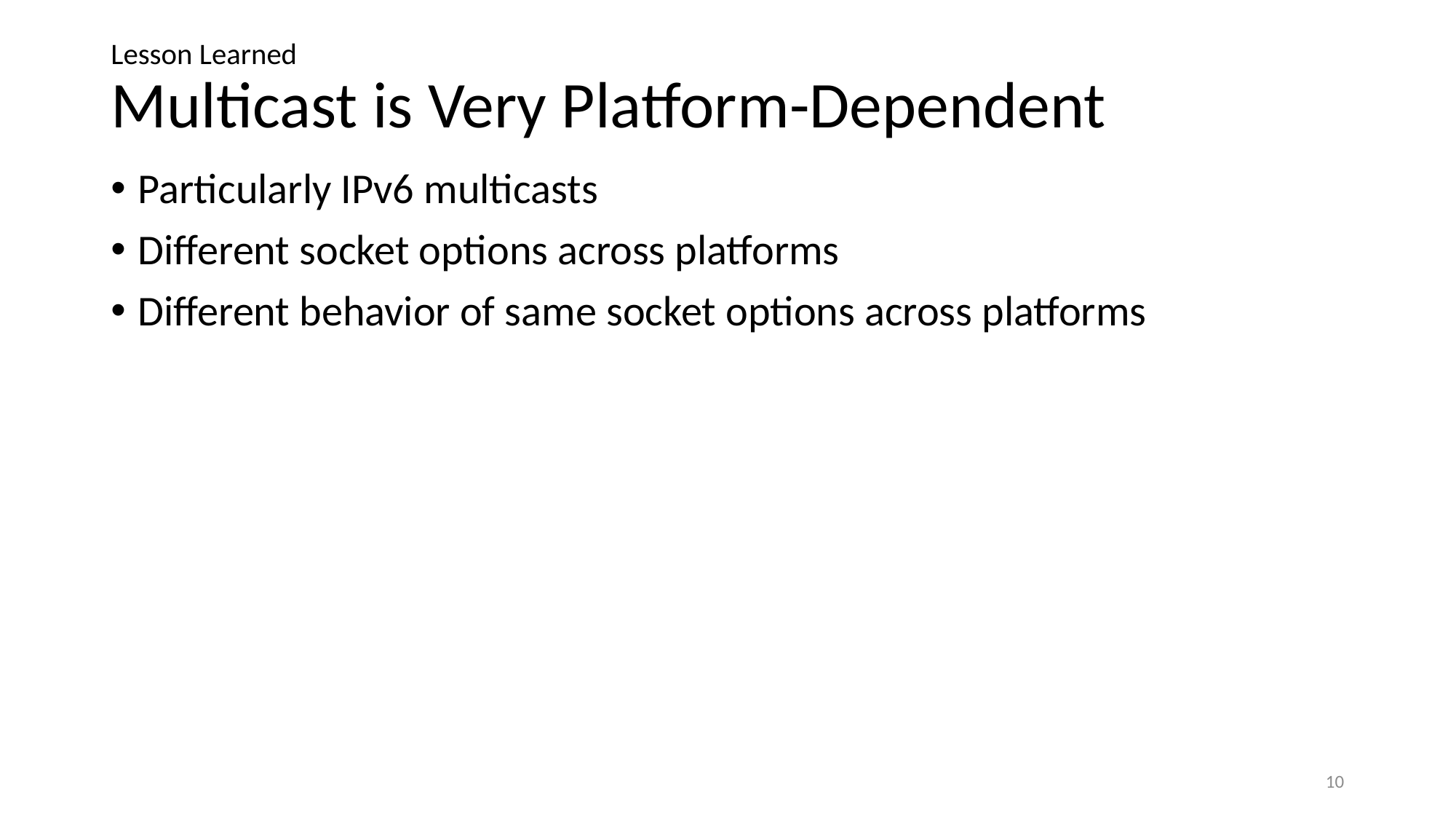

# Lesson Learned Multicast is Very Platform-Dependent
Particularly IPv6 multicasts
Different socket options across platforms
Different behavior of same socket options across platforms
10